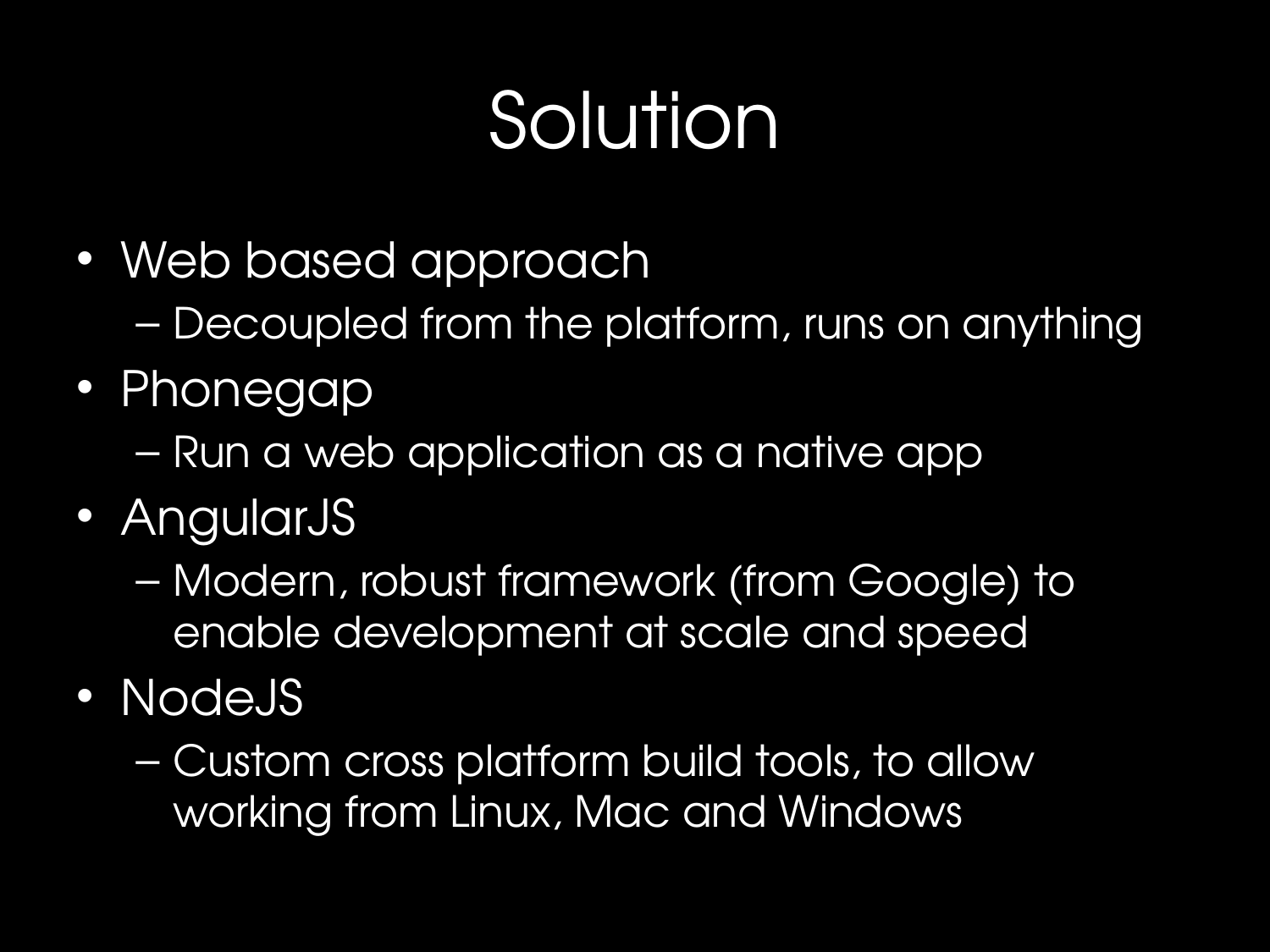

# Solution
Web based approach
Decoupled from the platform, runs on anything
Phonegap
Run a web application as a native app
AngularJS
Modern, robust framework (from Google) to enable development at scale and speed
NodeJS
Custom cross platform build tools, to allow working from Linux, Mac and Windows